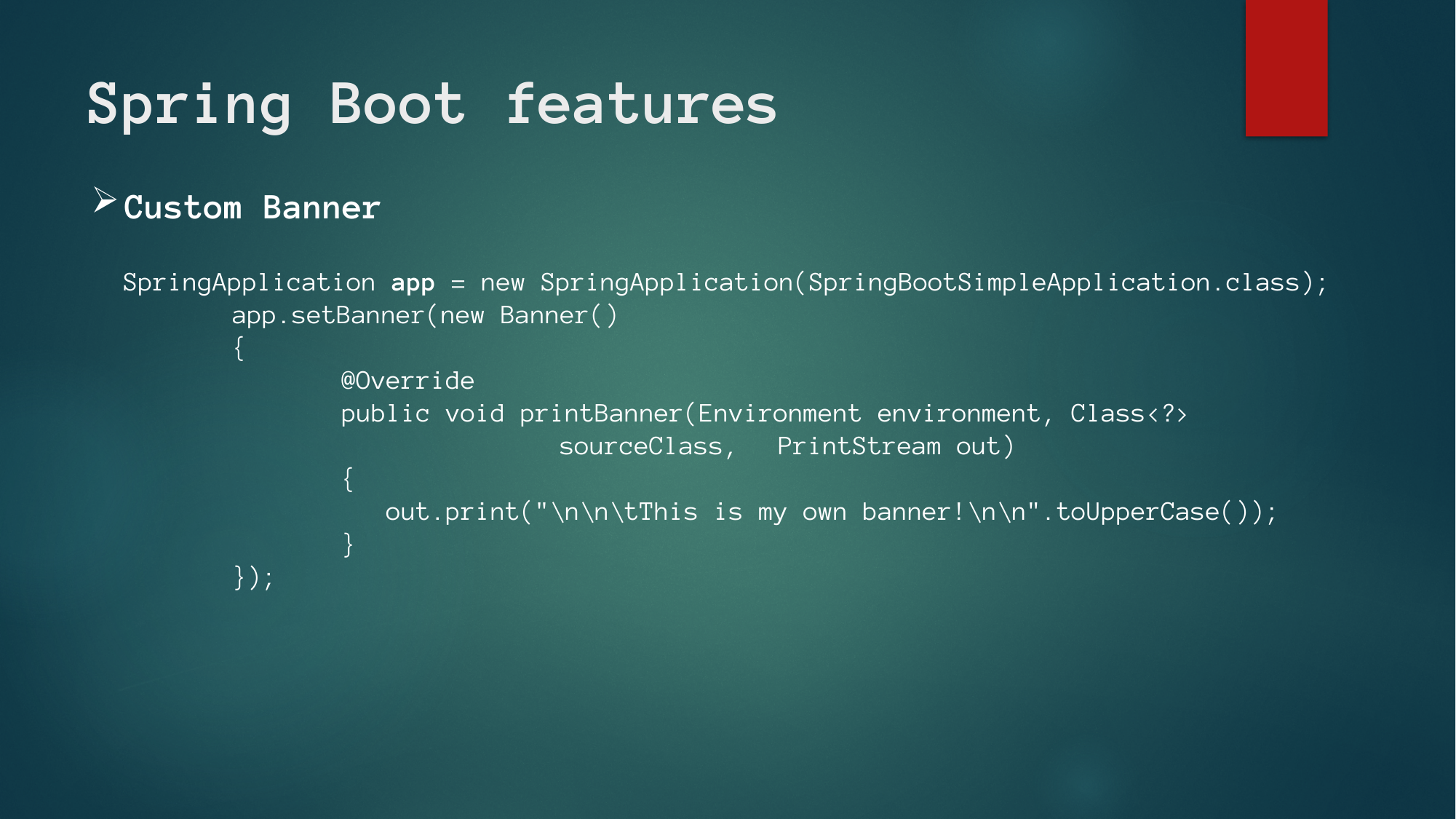

# Spring Boot features
Custom Banner
SpringApplication app = new SpringApplication(SpringBootSimpleApplication.class);
	app.setBanner(new Banner()
	{
		@Override
		public void printBanner(Environment environment, Class<?> 						sourceClass, 	PrintStream out)
		{
		   out.print("\n\n\tThis is my own banner!\n\n".toUpperCase());
		}
	});